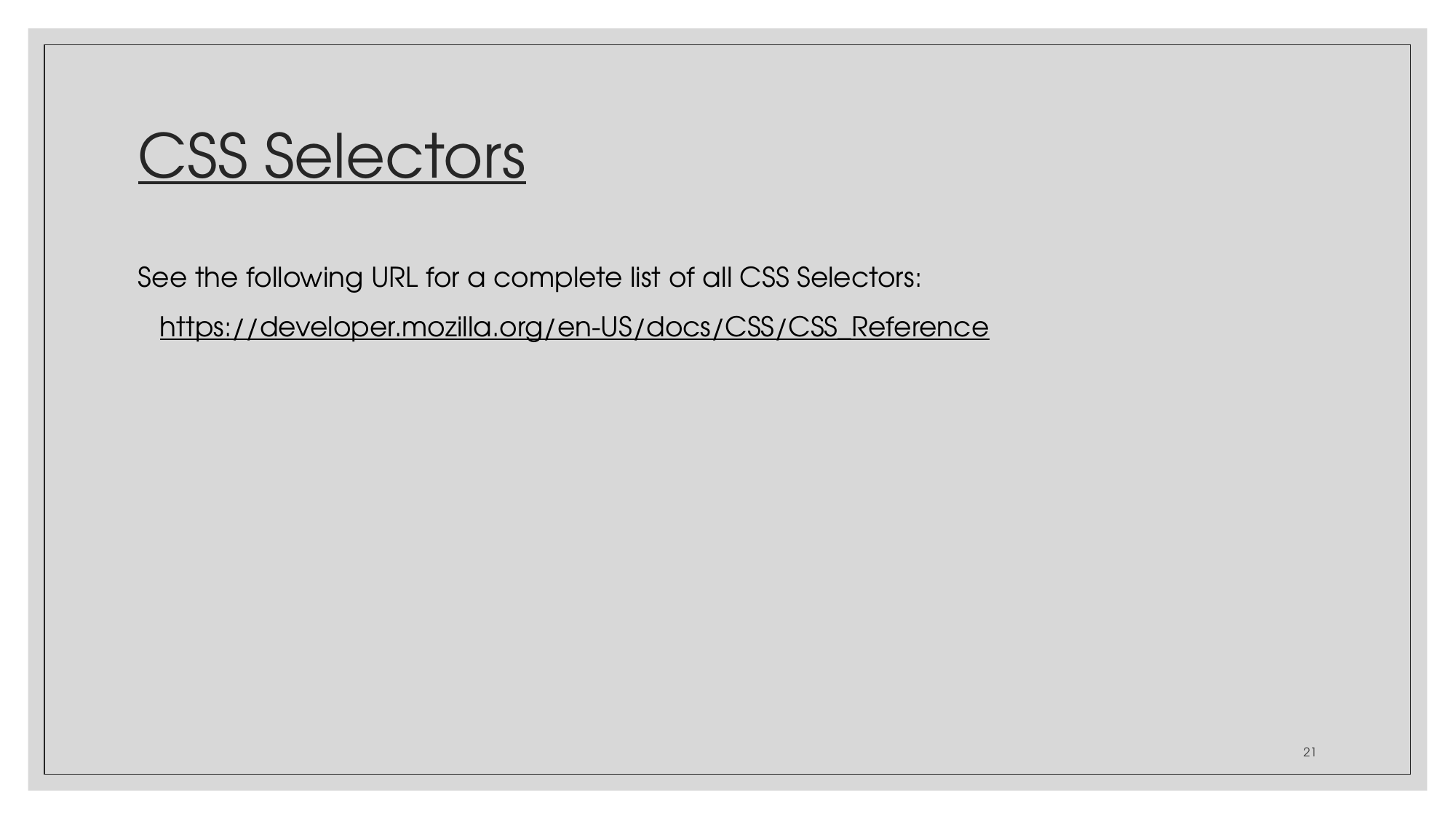

# CSS Selectors
See the following URL for a complete list of all CSS Selectors:
https://developer.mozilla.org/en-US/docs/CSS/CSS_Reference
21